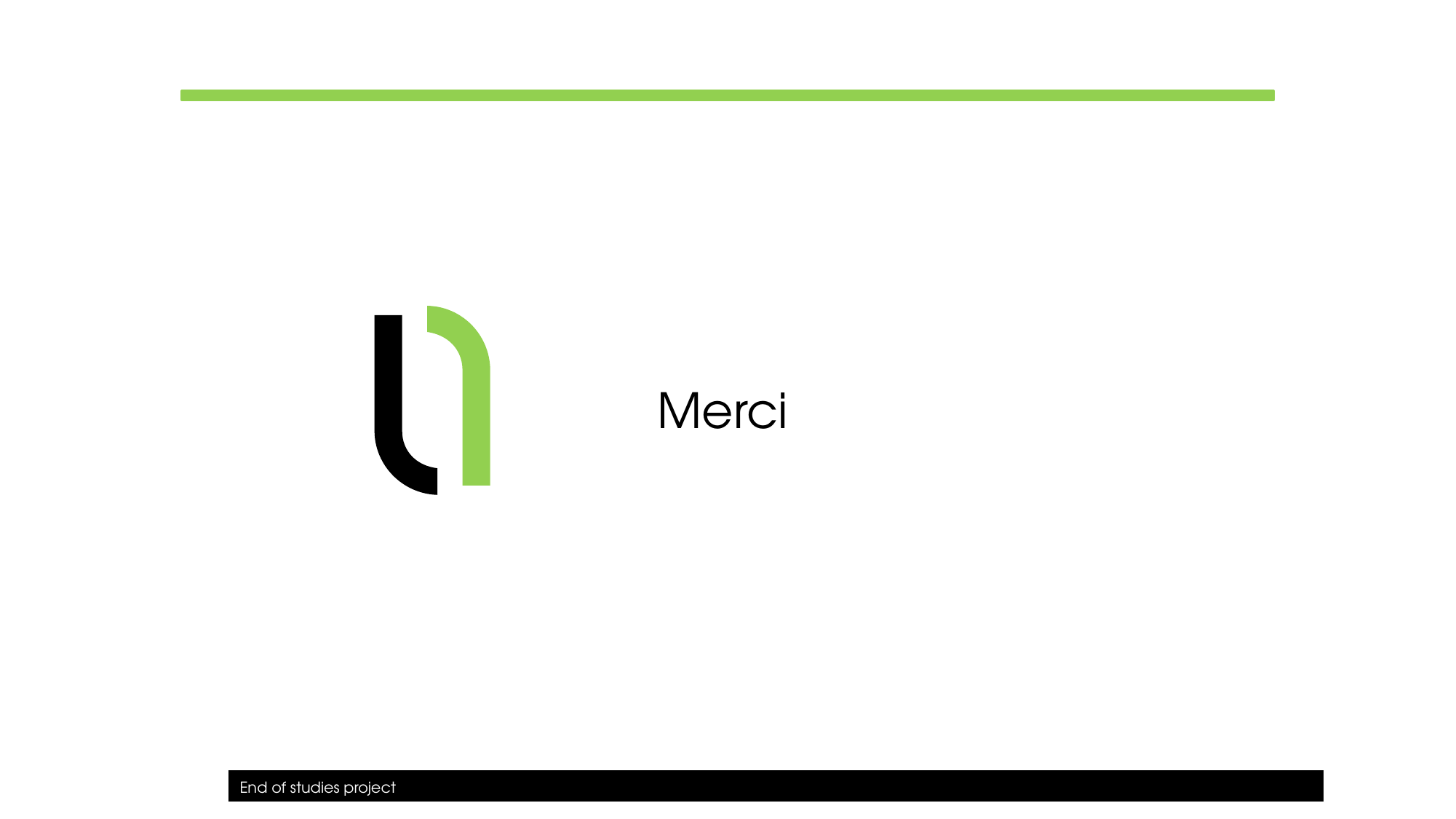

Merci

45
End of studies project
45
Projet de fin d’études
2013-2014